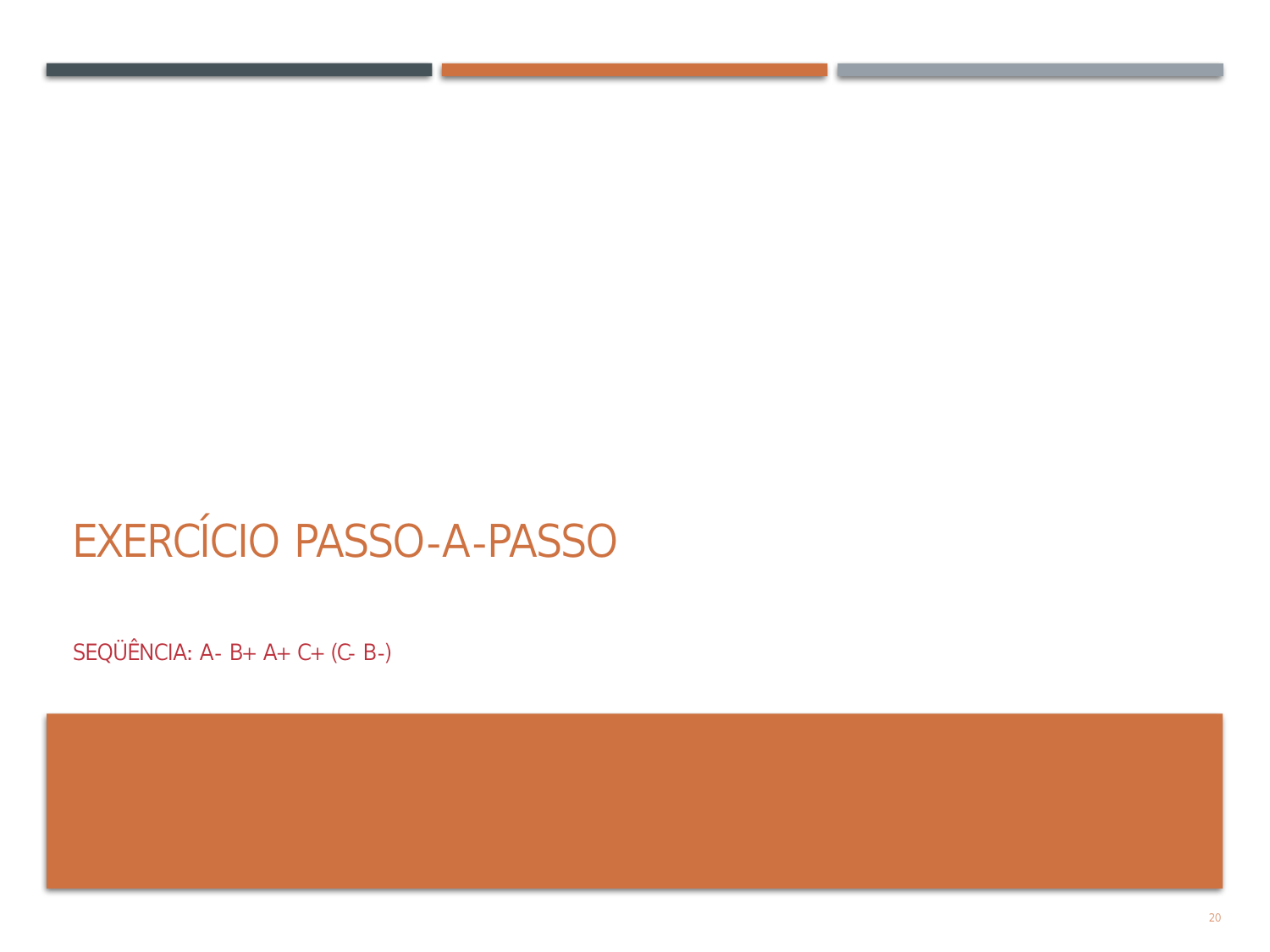

# Exercício Passo-a-Passo
Seqüência: A- B+ A+ C+ (C- B-)
20